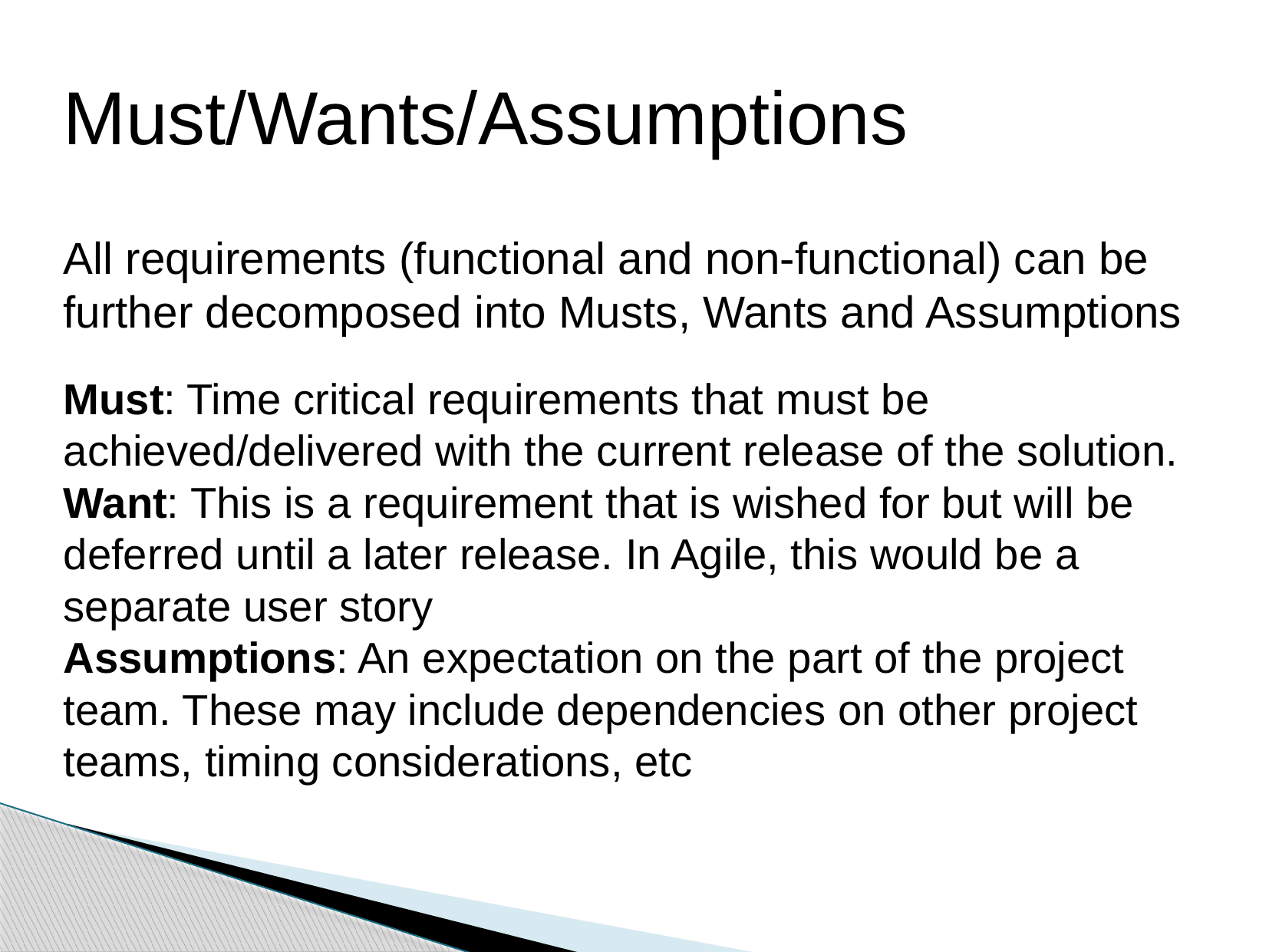

Must/Wants/Assumptions
All requirements (functional and non-functional) can be further decomposed into Musts, Wants and Assumptions

Must: Time critical requirements that must be achieved/delivered with the current release of the solution.
Want: This is a requirement that is wished for but will be deferred until a later release. In Agile, this would be a separate user story
Assumptions: An expectation on the part of the project team. These may include dependencies on other project teams, timing considerations, etc